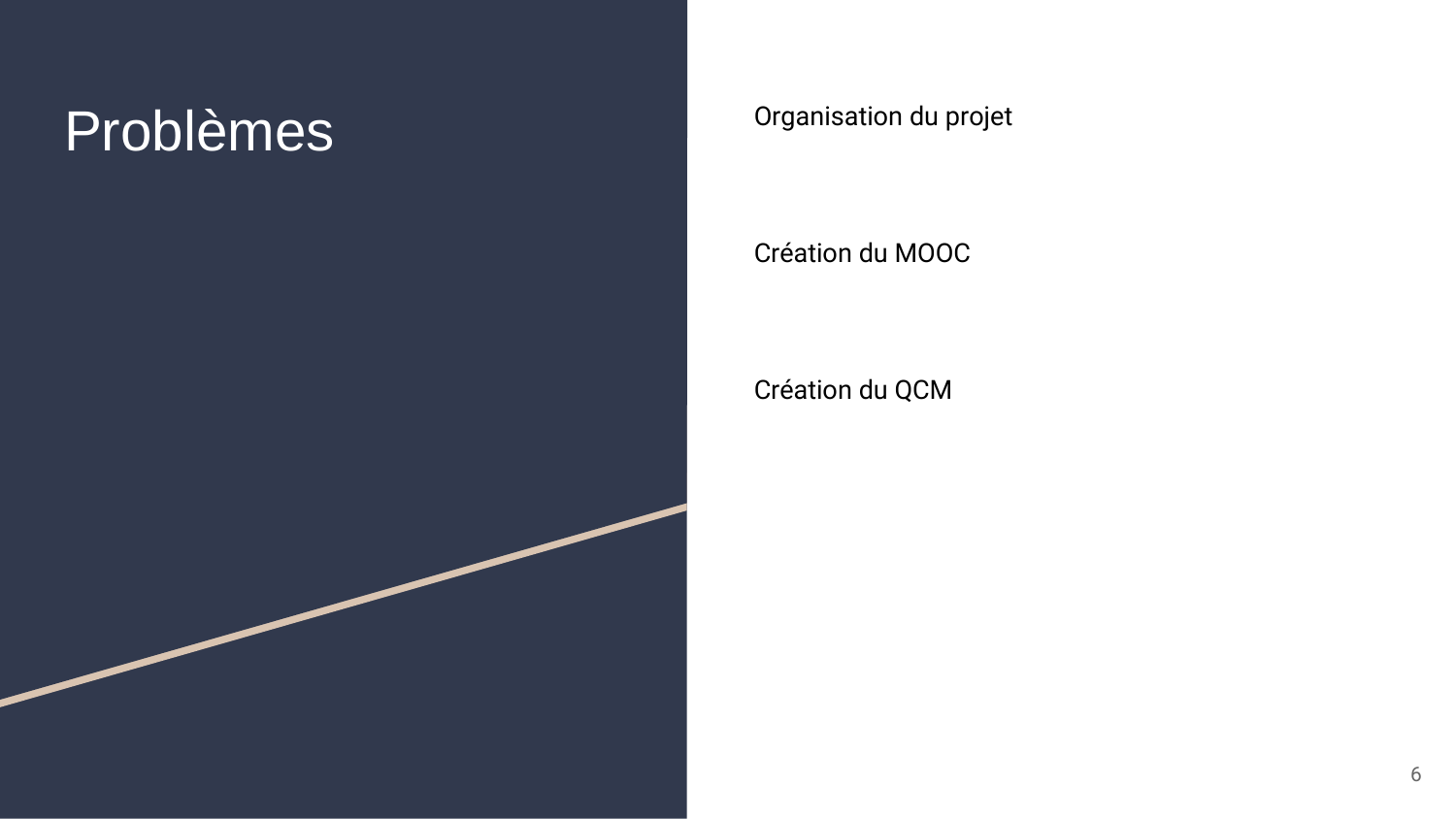

# Problèmes
Organisation du projet

Création du MOOC

Création du QCM
6